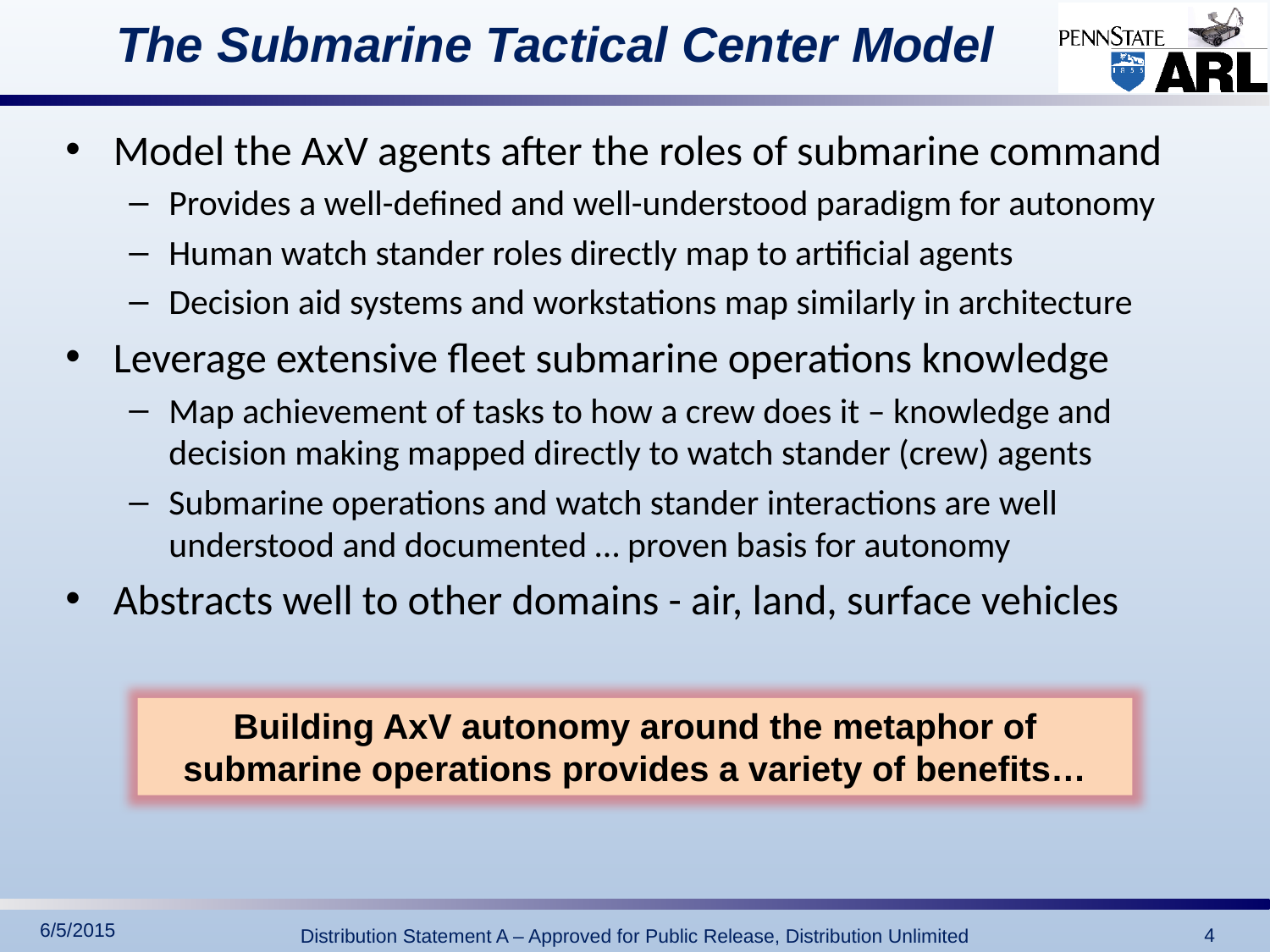

# The Submarine Tactical Center Model
Model the AxV agents after the roles of submarine command
Provides a well-defined and well-understood paradigm for autonomy
Human watch stander roles directly map to artificial agents
Decision aid systems and workstations map similarly in architecture
Leverage extensive fleet submarine operations knowledge
Map achievement of tasks to how a crew does it – knowledge and decision making mapped directly to watch stander (crew) agents
Submarine operations and watch stander interactions are well understood and documented … proven basis for autonomy
Abstracts well to other domains - air, land, surface vehicles
Building AxV autonomy around the metaphor of submarine operations provides a variety of benefits…